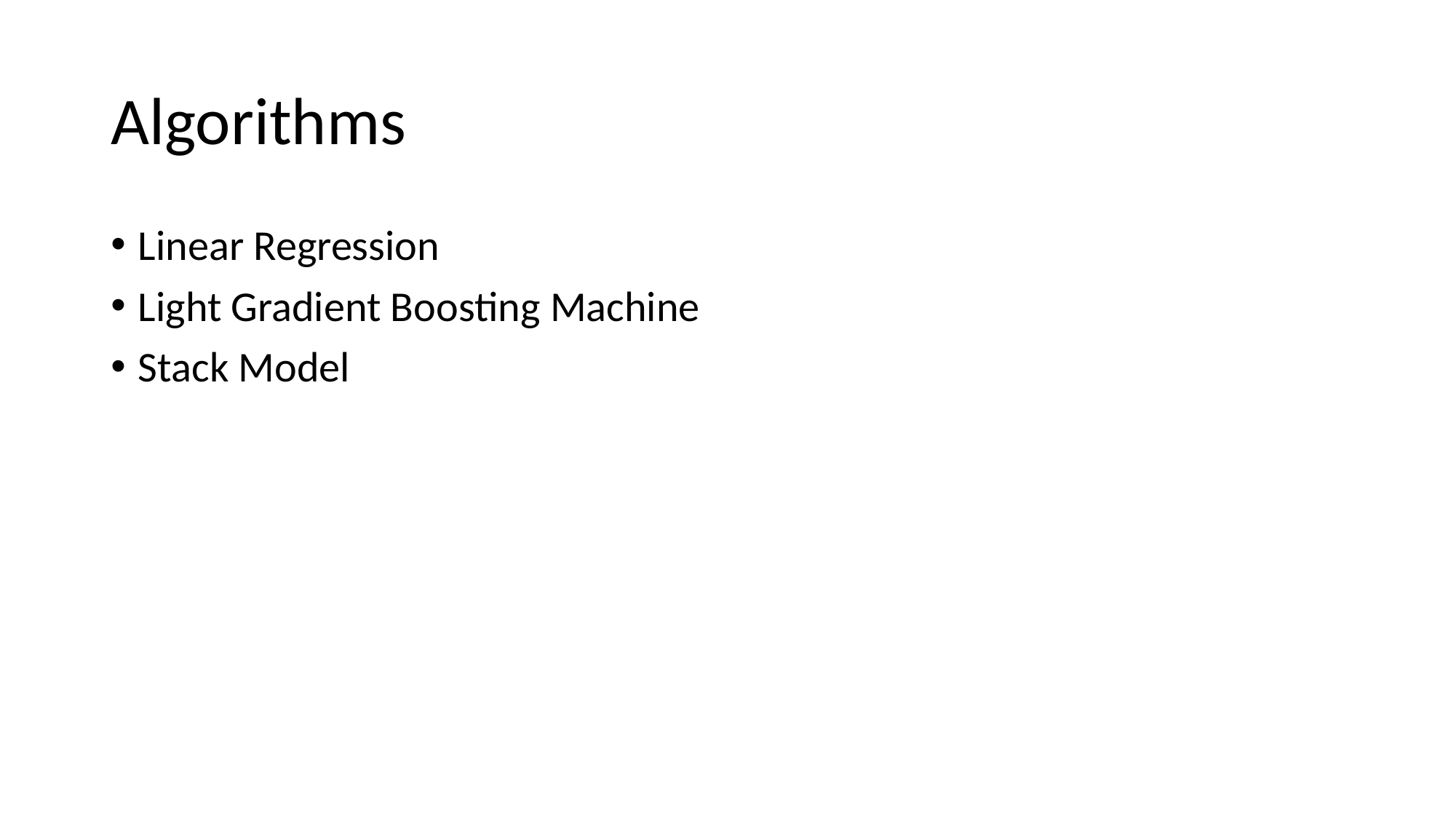

# Algorithms
Linear Regression
Light Gradient Boosting Machine
Stack Model